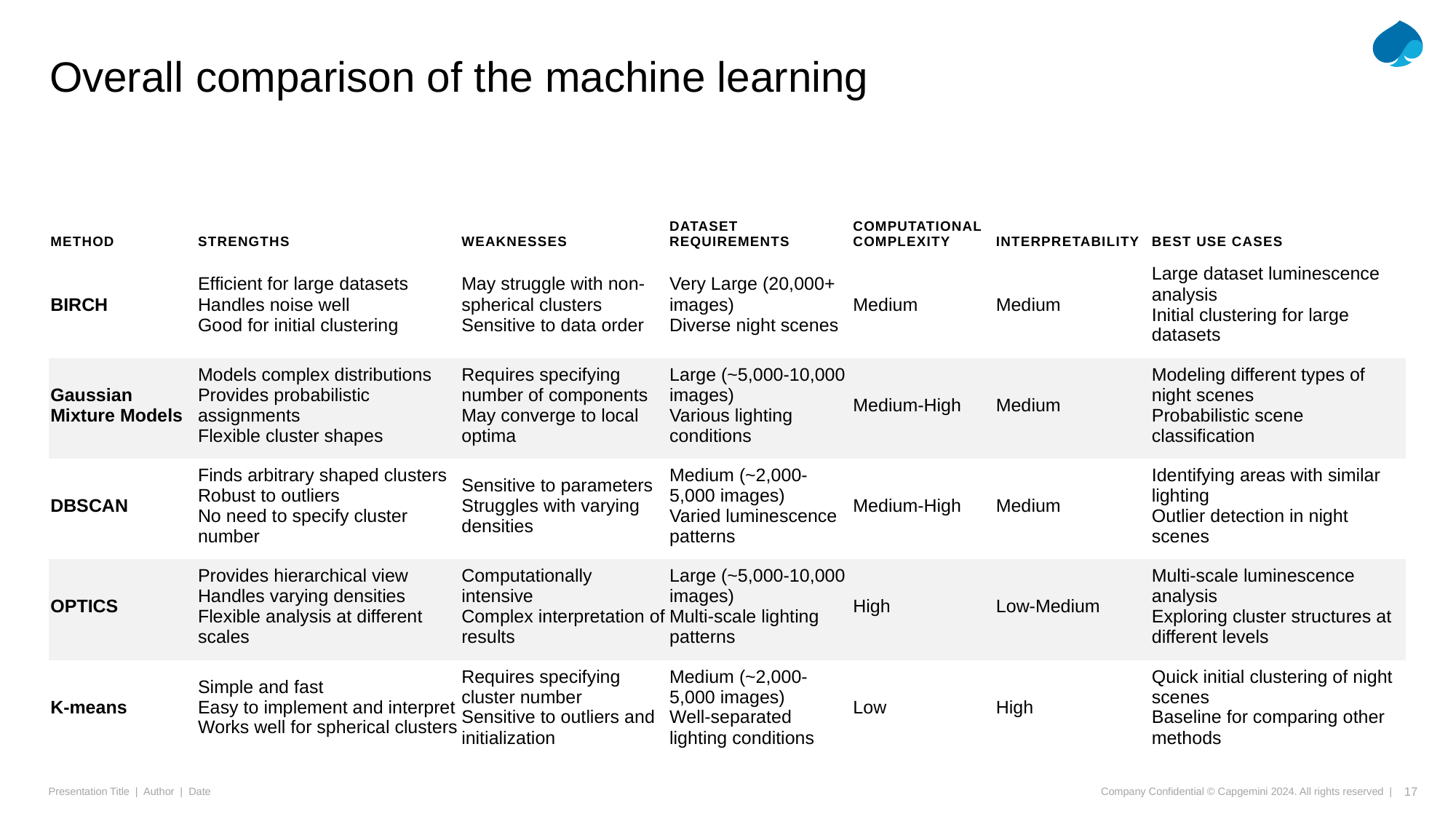

# Overall comparison of the machine learning
| Method | Strengths | Weaknesses | Dataset Requirements | Computational Complexity | Interpretability | Best Use Cases |
| --- | --- | --- | --- | --- | --- | --- |
| BIRCH | Efficient for large datasets Handles noise well Good for initial clustering | May struggle with non-spherical clusters Sensitive to data order | Very Large (20,000+ images) Diverse night scenes | Medium | Medium | Large dataset luminescence analysis Initial clustering for large datasets |
| Gaussian Mixture Models | Models complex distributions Provides probabilistic assignments Flexible cluster shapes | Requires specifying number of components May converge to local optima | Large (~5,000-10,000 images) Various lighting conditions | Medium-High | Medium | Modeling different types of night scenes Probabilistic scene classification |
| DBSCAN | Finds arbitrary shaped clusters Robust to outliers No need to specify cluster number | Sensitive to parameters Struggles with varying densities | Medium (~2,000-5,000 images) Varied luminescence patterns | Medium-High | Medium | Identifying areas with similar lighting Outlier detection in night scenes |
| OPTICS | Provides hierarchical view Handles varying densities Flexible analysis at different scales | Computationally intensive Complex interpretation of results | Large (~5,000-10,000 images) Multi-scale lighting patterns | High | Low-Medium | Multi-scale luminescence analysis Exploring cluster structures at different levels |
| K-means | Simple and fast Easy to implement and interpret Works well for spherical clusters | Requires specifying cluster number Sensitive to outliers and initialization | Medium (~2,000-5,000 images) Well-separated lighting conditions | Low | High | Quick initial clustering of night scenes Baseline for comparing other methods |